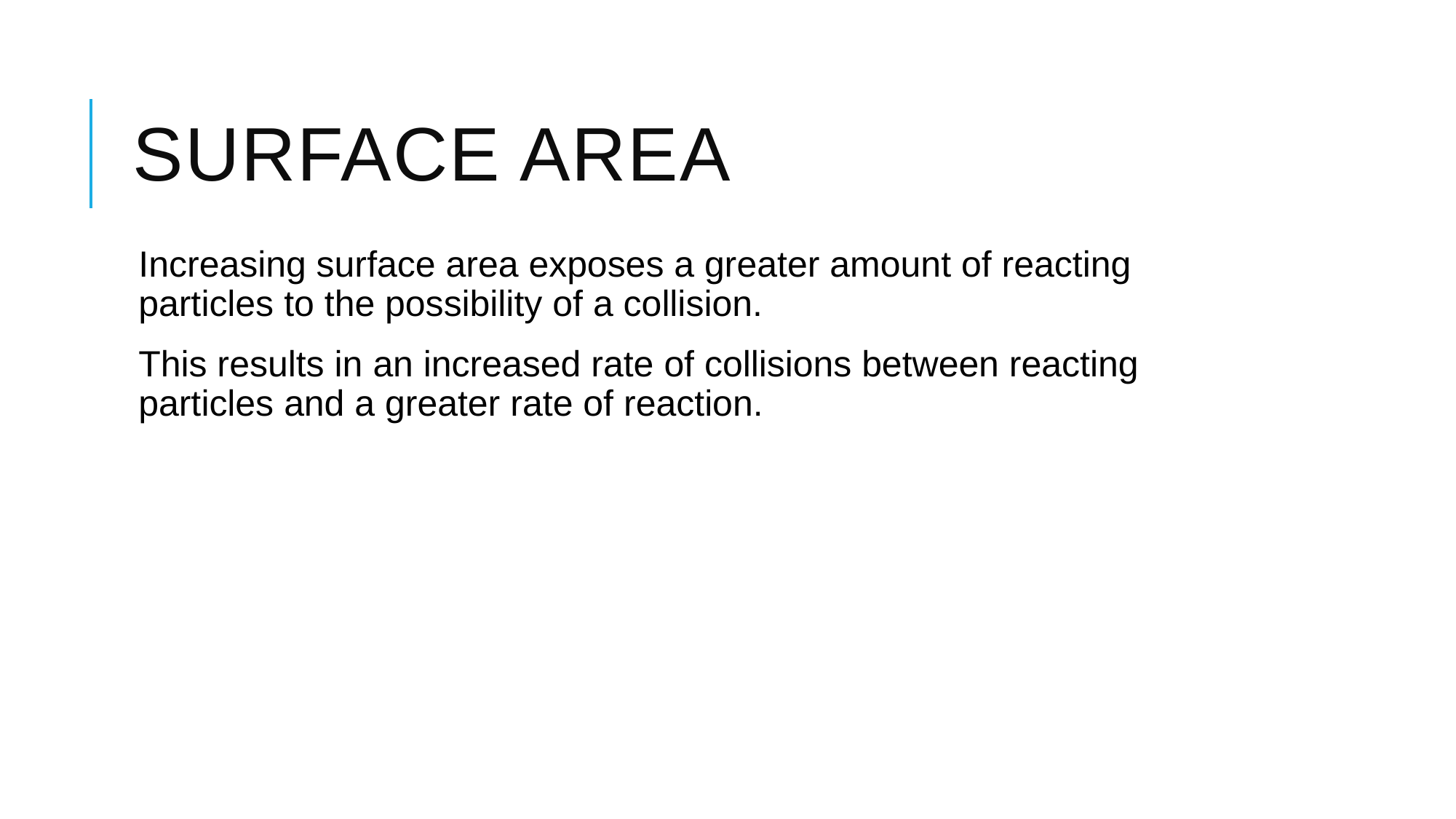

# Surface area
Increasing surface area exposes a greater amount of reacting particles to the possibility of a collision.
This results in an increased rate of collisions between reacting particles and a greater rate of reaction.